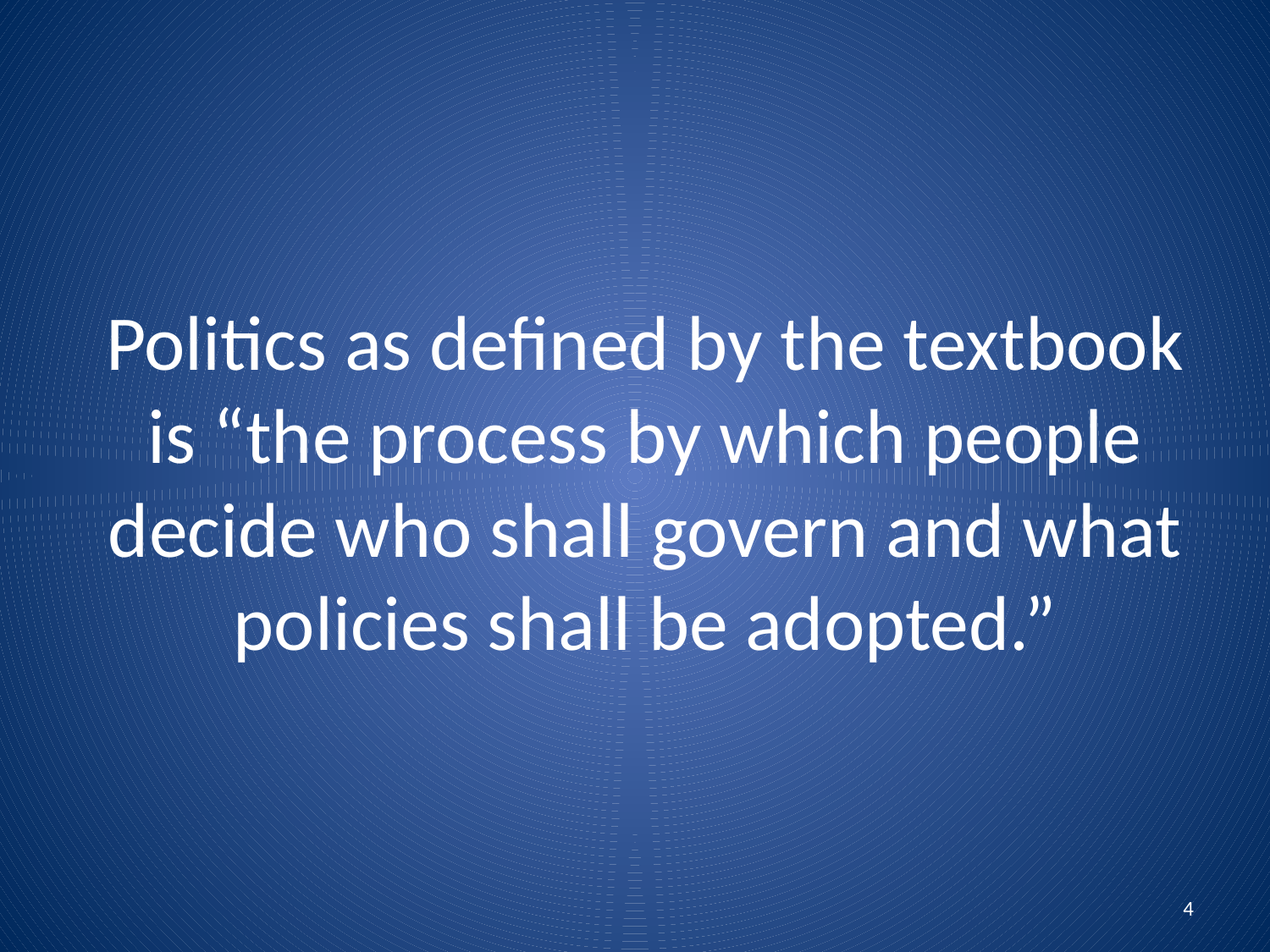

# Politics as defined by the textbook is “the process by which people decide who shall govern and what policies shall be adopted.”
4